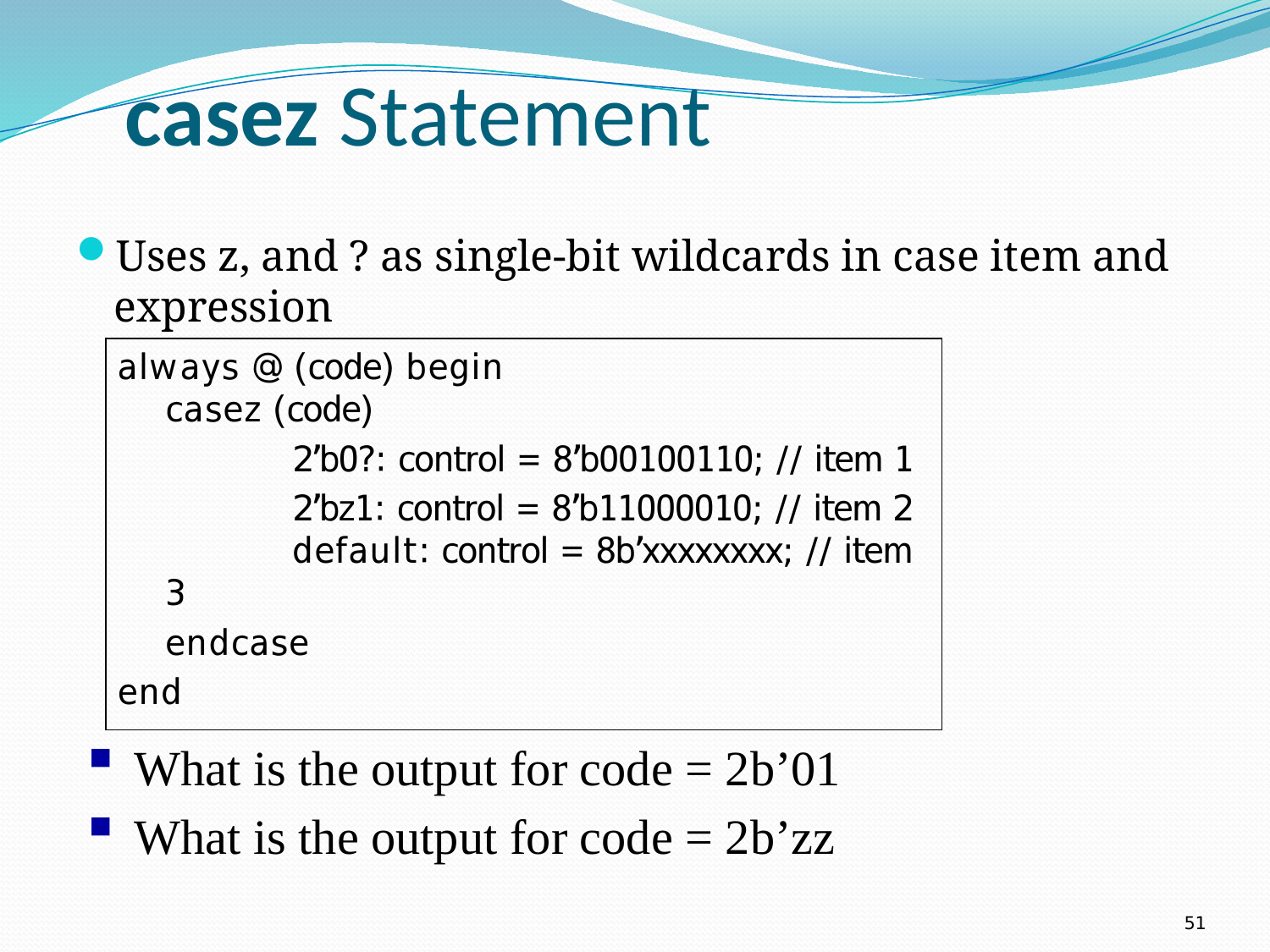

# casez Statement
Uses z, and ? as single-bit wildcards in case item and expression
always @ (code) begin
casez (code)
		2’b0?: control = 8’b00100110; // item 1
		2’bz1: control = 8’b11000010; // item 2		default: control = 8b’xxxxxxxx; // item 3
	endcase
end
What is the output for code = 2b’01
What is the output for code = 2b’zz
51